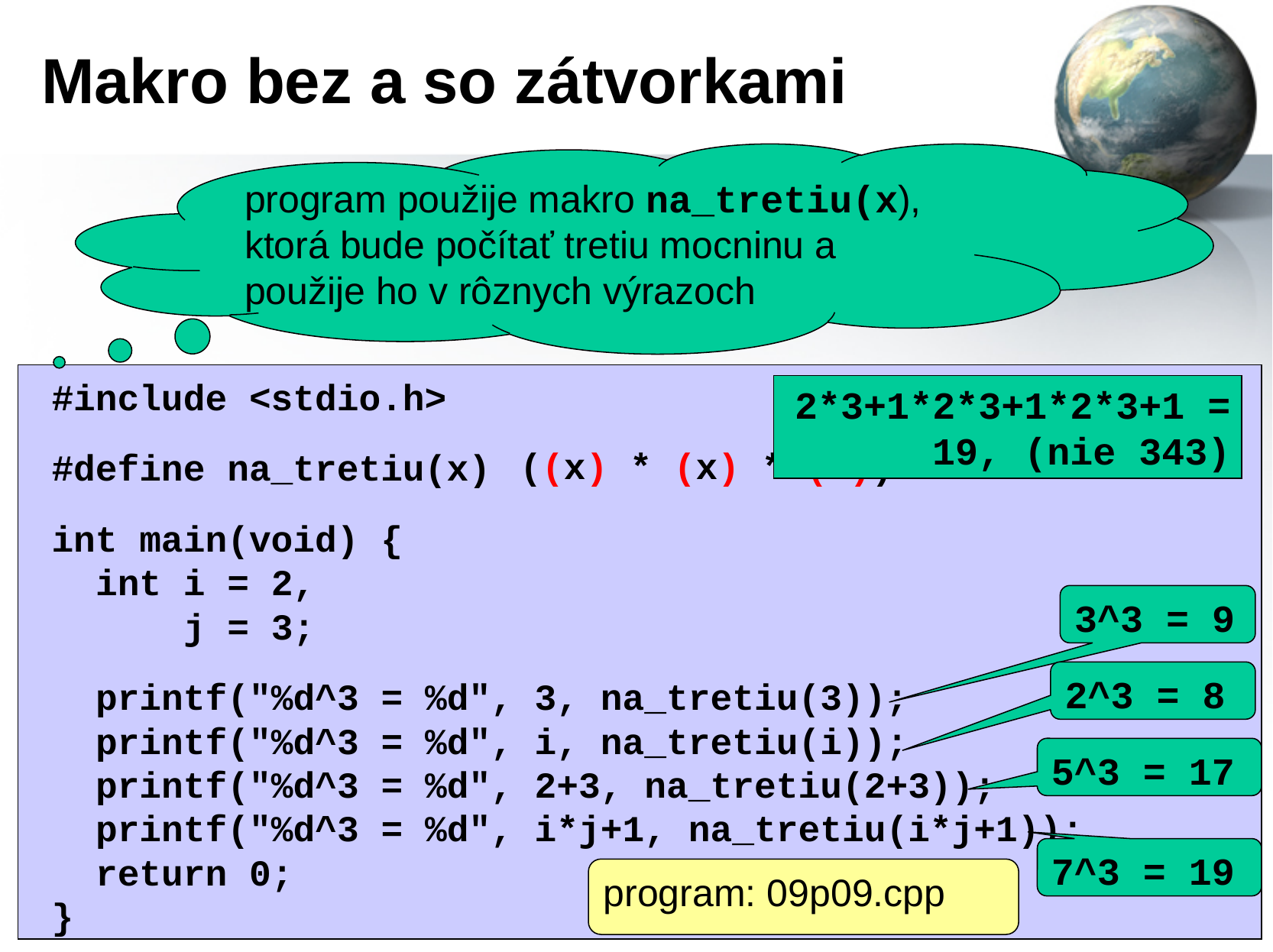

# Makro bez a so zátvorkami
program použije makro na_tretiu(x), ktorá bude počítať tretiu mocninu a použije ho v rôznych výrazoch

#include <stdio.h>

#define na_tretiu(x) (x * x * x)

int main(void) {
  int i = 2,
      j = 3;

  printf("%d^3 = %d", 3, na_tretiu(3));
  printf("%d^3 = %d", i, na_tretiu(i));
  printf("%d^3 = %d", 2+3, na_tretiu(2+3));
  printf("%d^3 = %d", i*j+1, na_tretiu(i*j+1));
  return 0;
}
2+3*2+3*2+3 = 17
(nie 125)
5^3 = 17
2*3+1*2*3+1*2*3+1 = 19, (nie 343)
7^3 = 19
((x) * (x) * (x))
3^3 = 9
2^3 = 8
program: 09p09.cpp